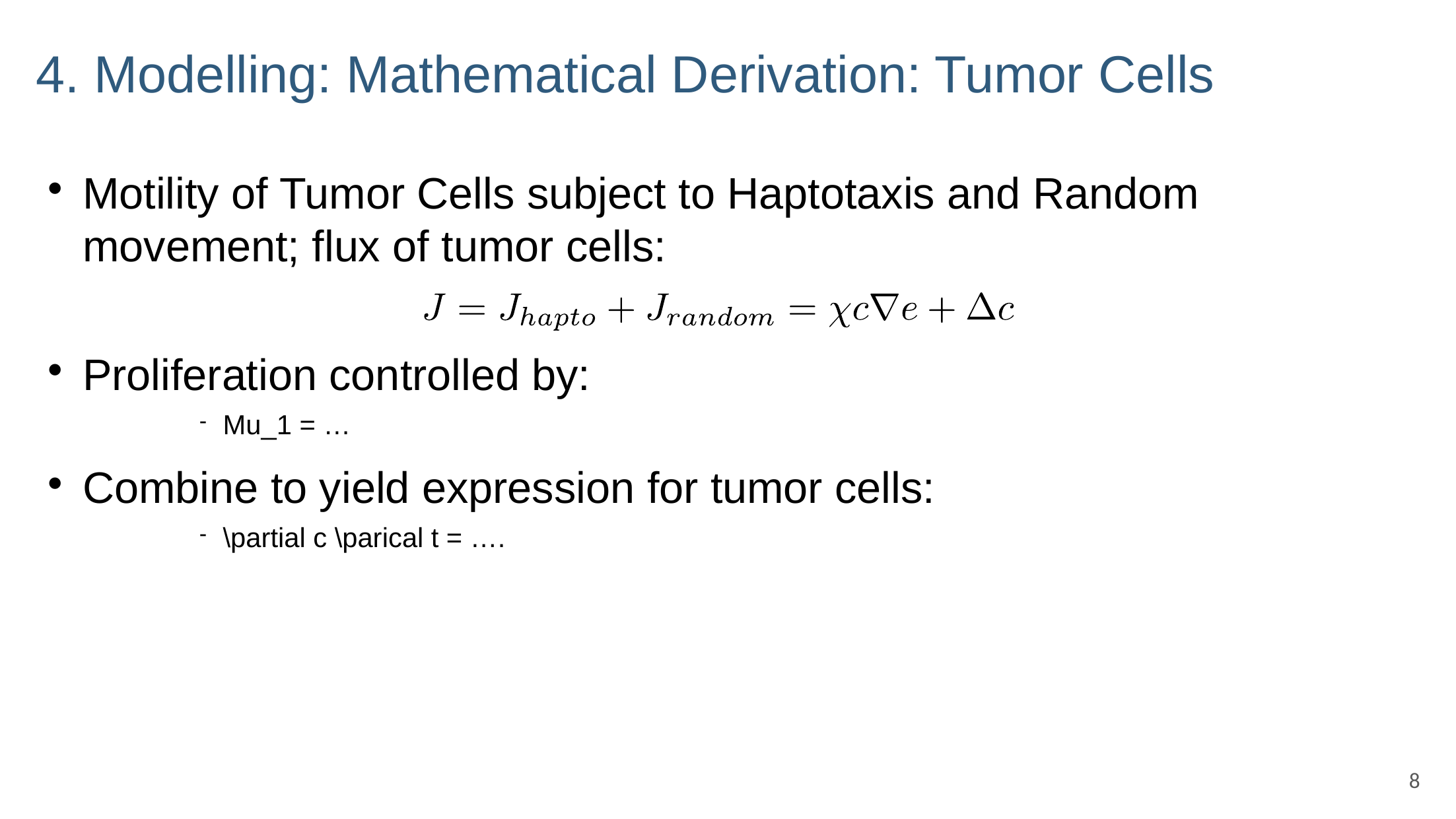

4. Modelling: Mathematical Derivation: Tumor Cells
# Motility of Tumor Cells subject to Haptotaxis and Random movement; flux of tumor cells:

Proliferation controlled by:
Mu_1 = …
Combine to yield expression for tumor cells:
\partial c \parical t = ….